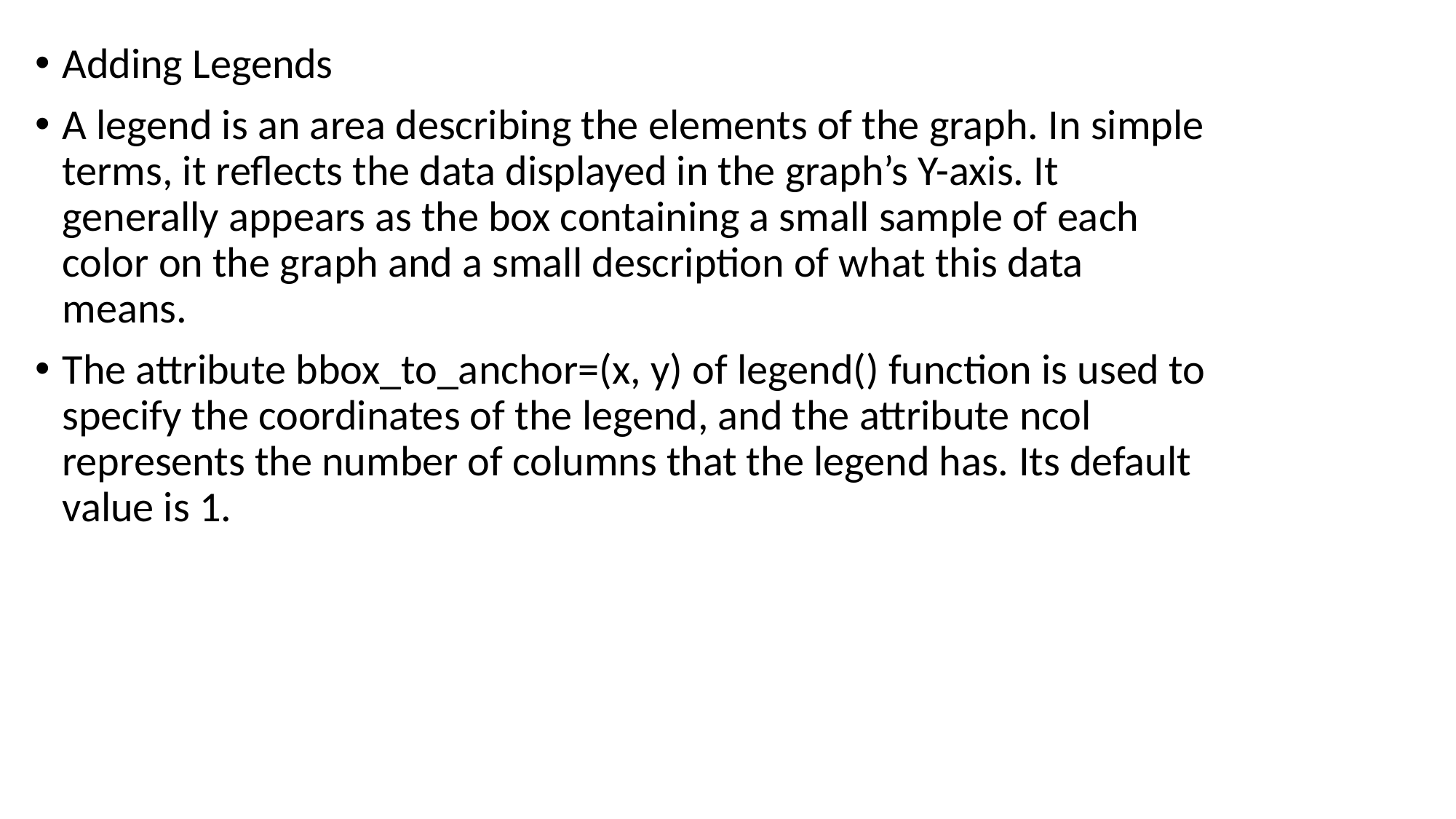

Adding Legends
A legend is an area describing the elements of the graph. In simple terms, it reflects the data displayed in the graph’s Y-axis. It generally appears as the box containing a small sample of each color on the graph and a small description of what this data means.
The attribute bbox_to_anchor=(x, y) of legend() function is used to specify the coordinates of the legend, and the attribute ncol represents the number of columns that the legend has. Its default value is 1.